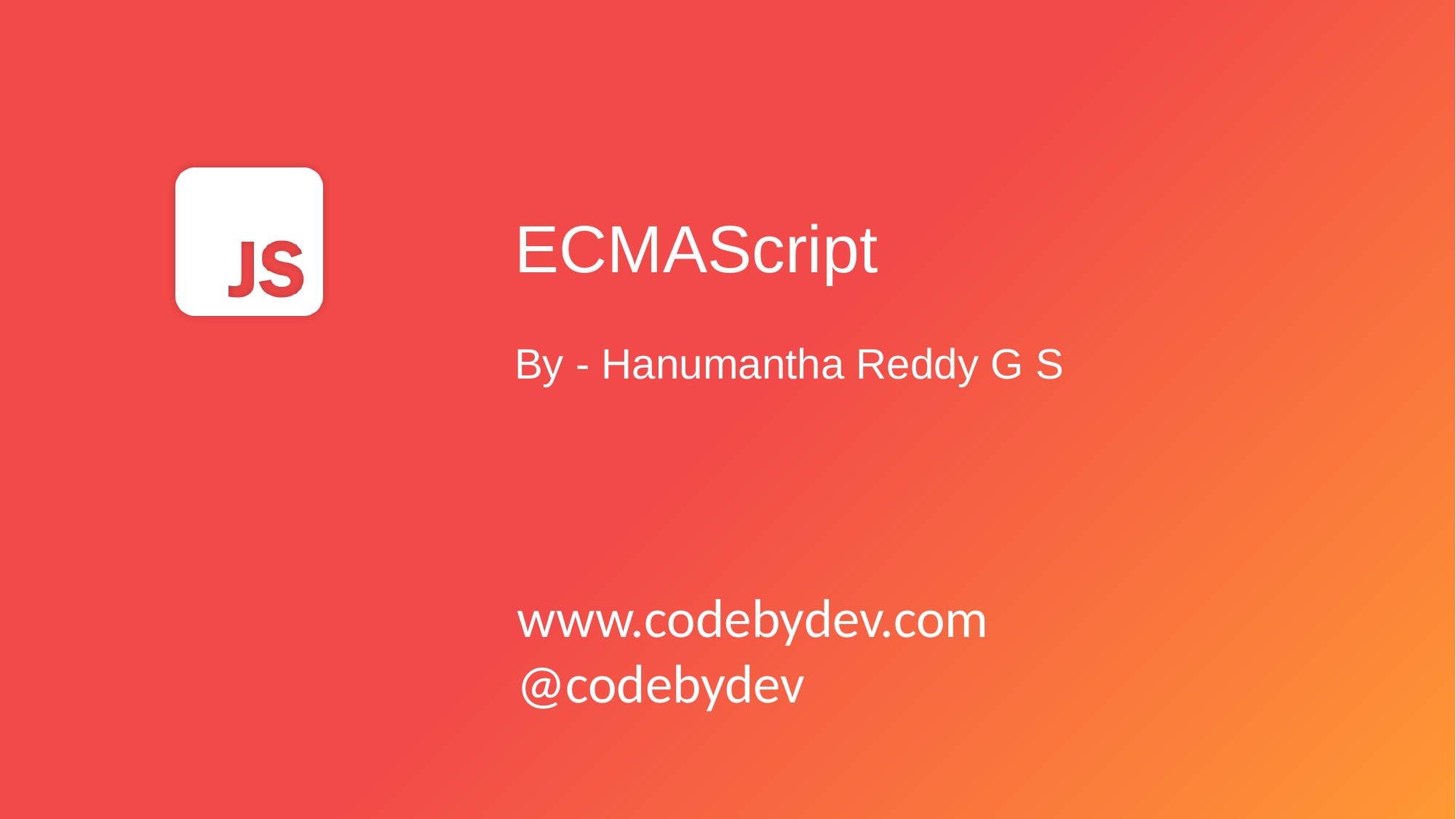

ECMAScript
By - Hanumantha Reddy G S
www.codebydev.com
@codebydev